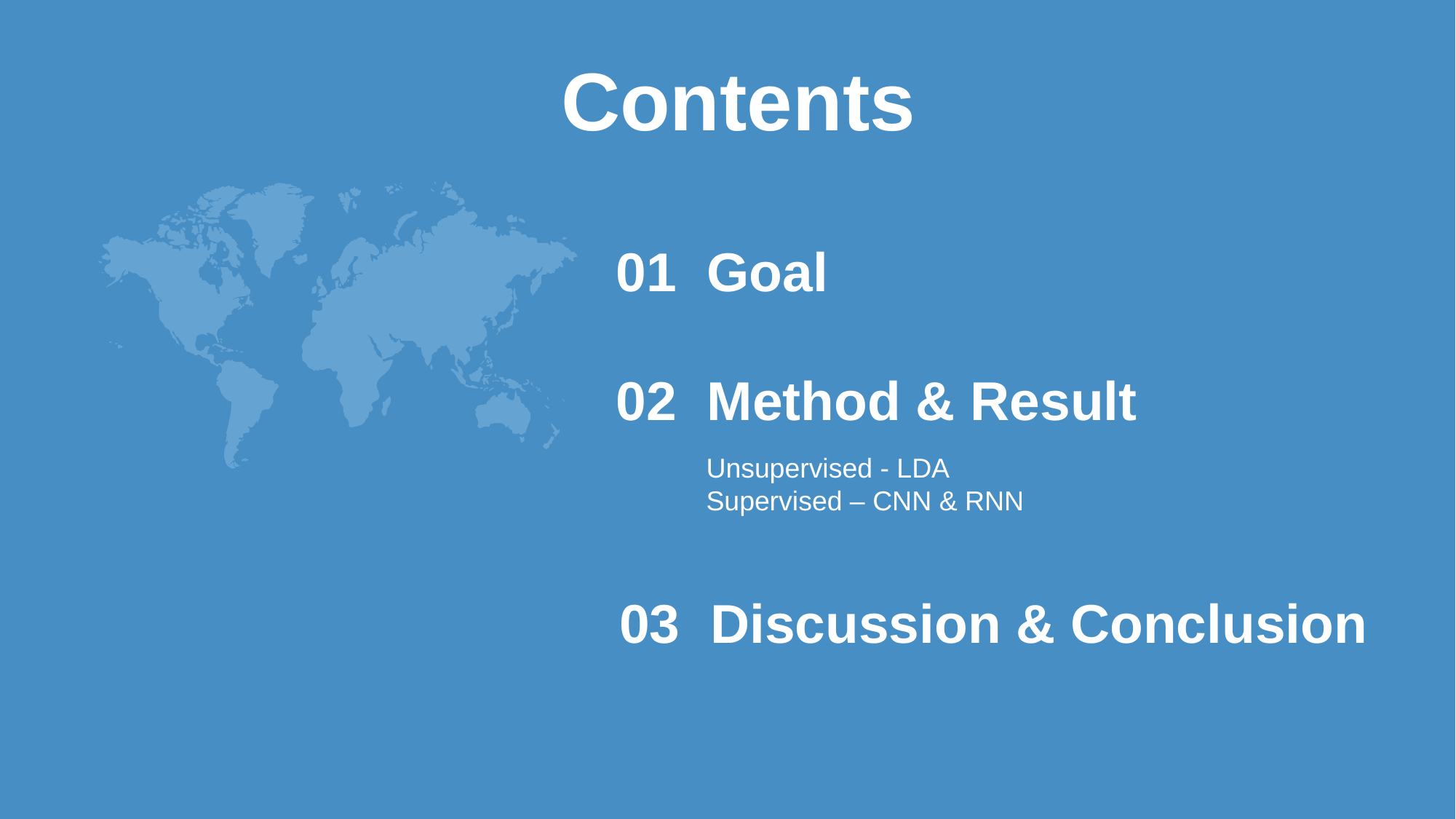

Contents

01  Goal
02  Method & Result
Unsupervised - LDA
Supervised – CNN & RNN
03  Discussion & Conclusion